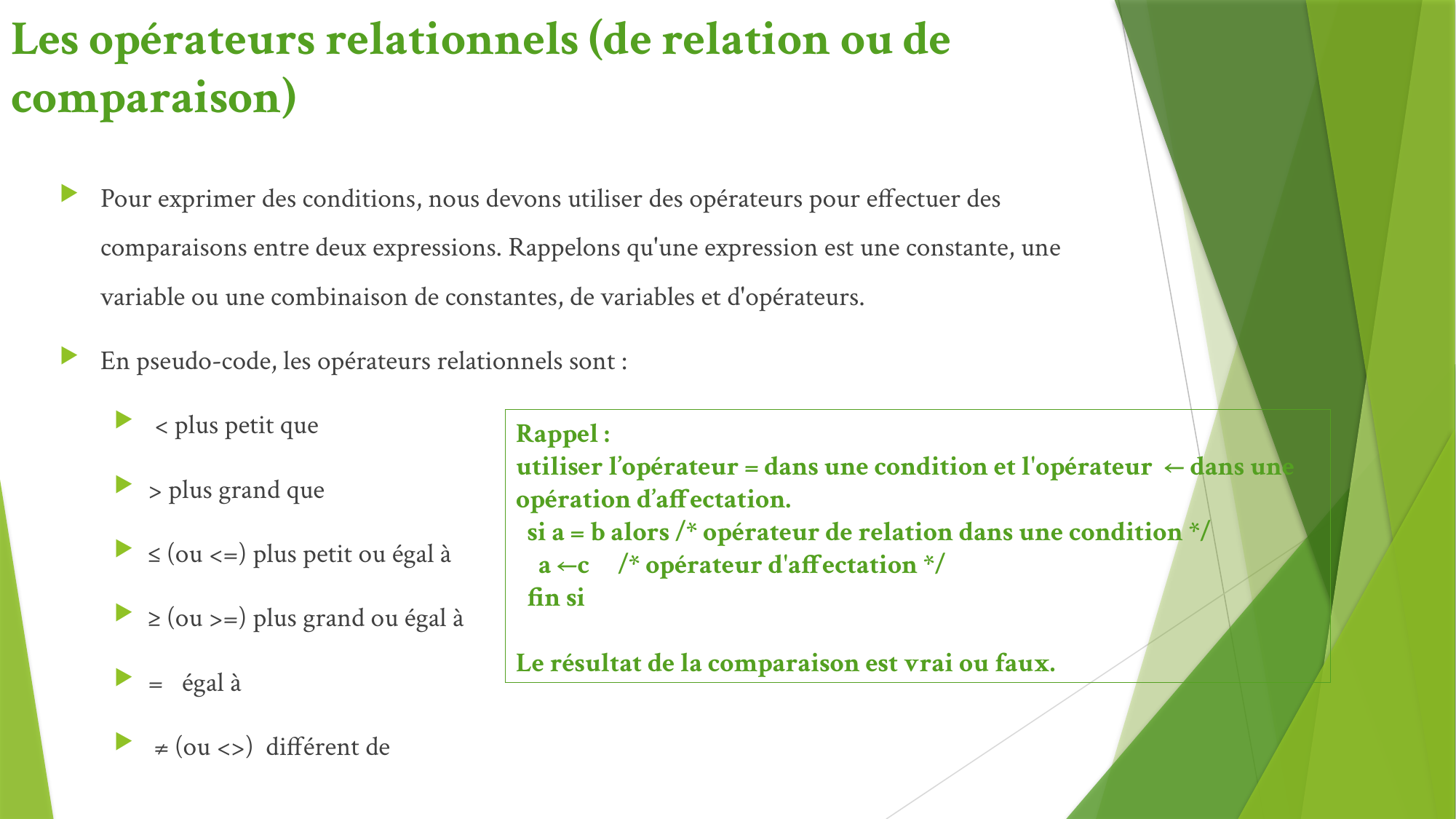

# Les opérateurs relationnels (de relation ou de comparaison)
Pour exprimer des conditions, nous devons utiliser des opérateurs pour effectuer des comparaisons entre deux expressions. Rappelons qu'une expression est une constante, une variable ou une combinaison de constantes, de variables et d'opérateurs.
En pseudo-code, les opérateurs relationnels sont :
 < plus petit que
> plus grand que
≤ (ou <=) plus petit ou égal à
≥ (ou >=) plus grand ou égal à
=   égal à
 ≠ (ou <>)  différent de
Rappel :
utiliser l’opérateur = dans une condition et l'opérateur  ← dans une opération d’affectation.
  si a = b alors /* opérateur de relation dans une condition */
    a ←c     /* opérateur d'affectation */
  fin si

Le résultat de la comparaison est vrai ou faux.